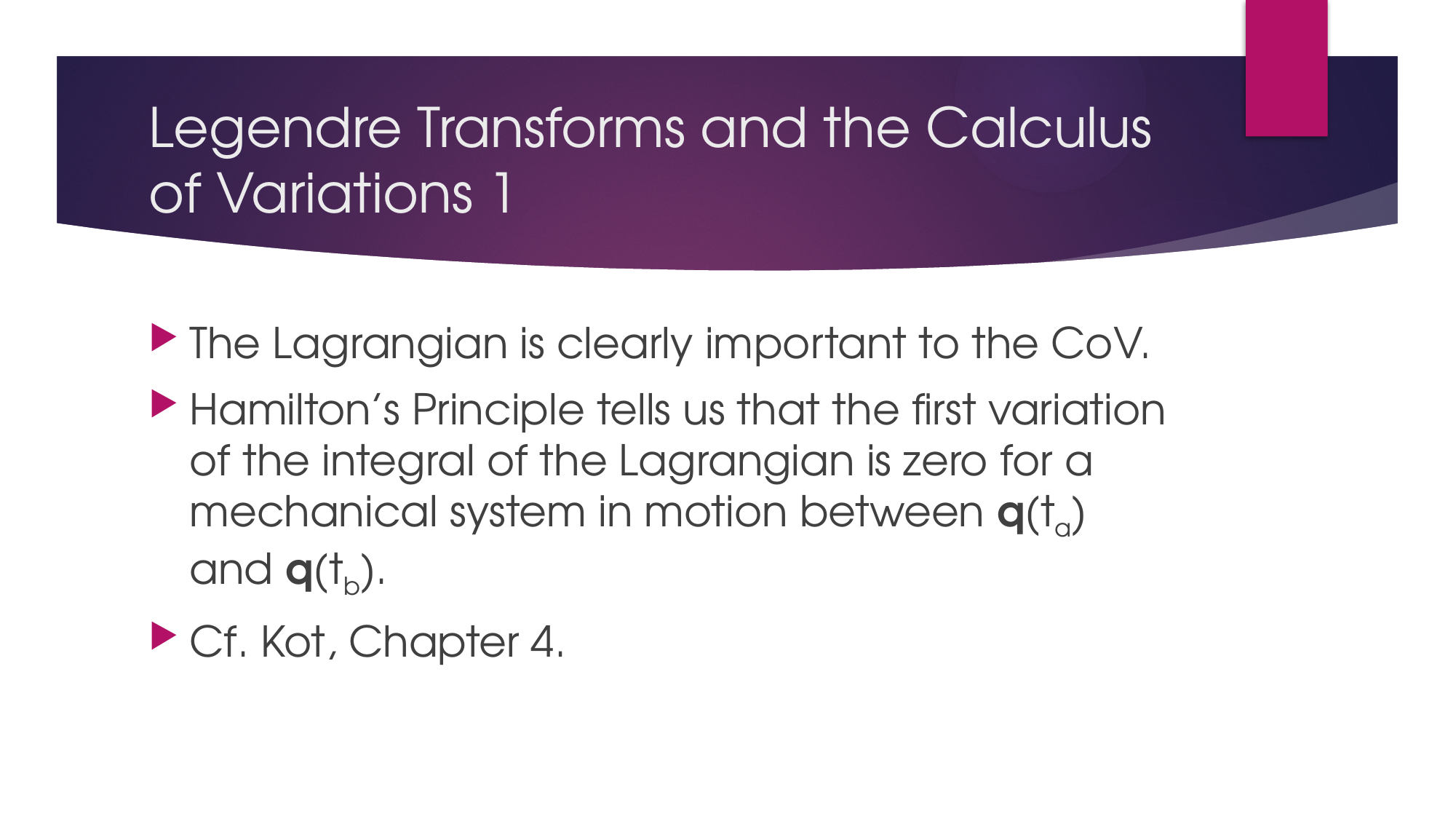

# Legendre Transforms and the Calculus of Variations 1
The Lagrangian is clearly important to the CoV.
Hamilton’s Principle tells us that the first variation of the integral of the Lagrangian is zero for a mechanical system in motion between q(ta) and q(tb).
Cf. Kot, Chapter 4.